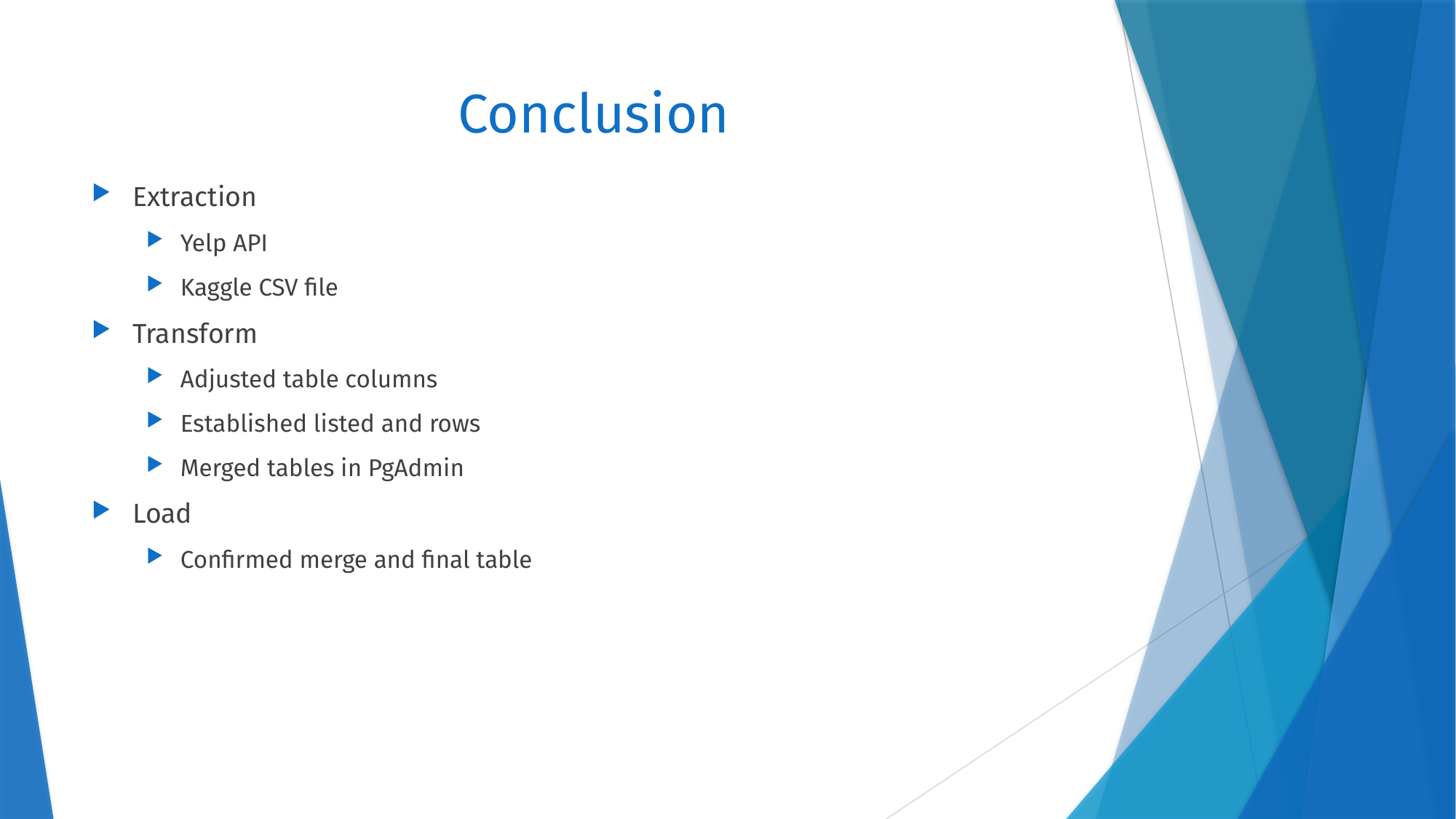

# Conclusion
Extraction
Yelp API
Kaggle CSV file
Transform
Adjusted table columns
Established listed and rows
Merged tables in PgAdmin
Load
Confirmed merge and final table